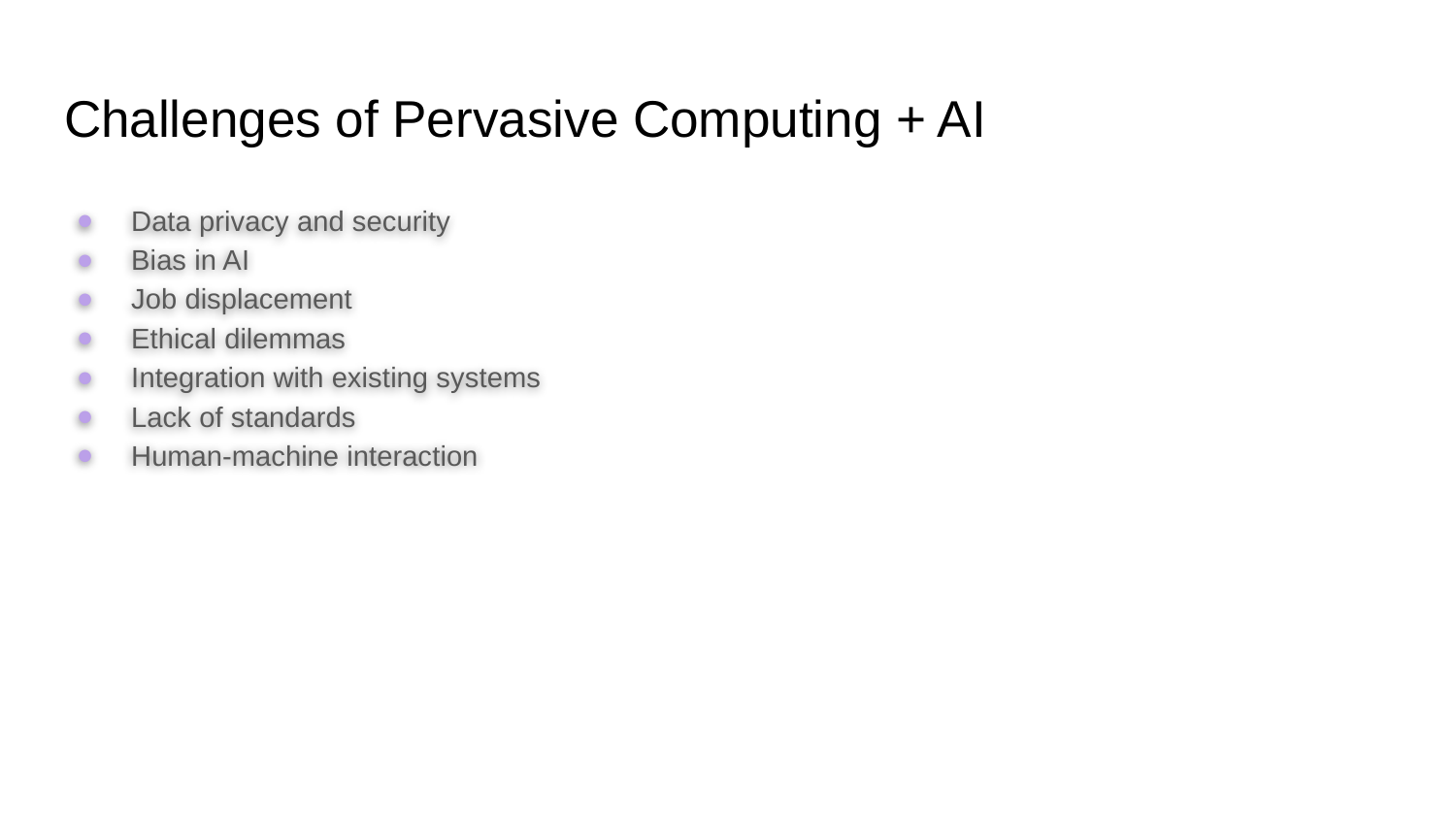

# Challenges of Pervasive Computing + AI
Data privacy and security
Bias in AI
Job displacement
Ethical dilemmas
Integration with existing systems
Lack of standards
Human-machine interaction